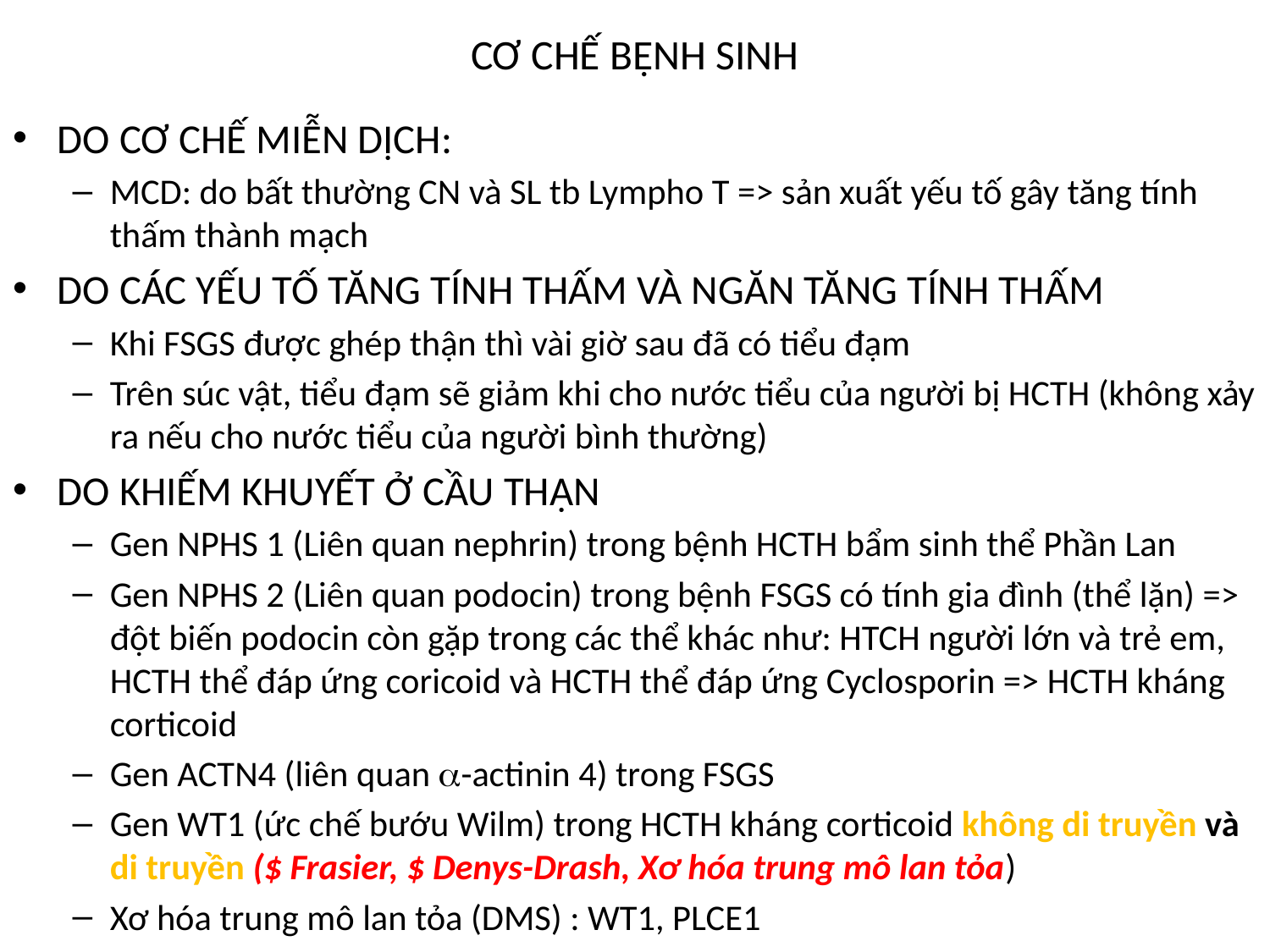

# CƠ CHẾ BỆNH SINH
DO CƠ CHẾ MIỄN DỊCH:
MCD: do bất thường CN và SL tb Lympho T => sản xuất yếu tố gây tăng tính thấm thành mạch
DO CÁC YẾU TỐ TĂNG TÍNH THẤM VÀ NGĂN TĂNG TÍNH THẤM
Khi FSGS được ghép thận thì vài giờ sau đã có tiểu đạm
Trên súc vật, tiểu đạm sẽ giảm khi cho nước tiểu của người bị HCTH (không xảy ra nếu cho nước tiểu của người bình thường)
DO KHIẾM KHUYẾT Ở CẦU THẬN
Gen NPHS 1 (Liên quan nephrin) trong bệnh HCTH bẩm sinh thể Phần Lan
Gen NPHS 2 (Liên quan podocin) trong bệnh FSGS có tính gia đình (thể lặn) => đột biến podocin còn gặp trong các thể khác như: HTCH người lớn và trẻ em, HCTH thể đáp ứng coricoid và HCTH thể đáp ứng Cyclosporin => HCTH kháng corticoid
Gen ACTN4 (liên quan α-actinin 4) trong FSGS
Gen WT1 (ức chế bướu Wilm) trong HCTH kháng corticoid không di truyền và di truyền ($ Frasier, $ Denys-Drash, Xơ hóa trung mô lan tỏa)
Xơ hóa trung mô lan tỏa (DMS) : WT1, PLCE1